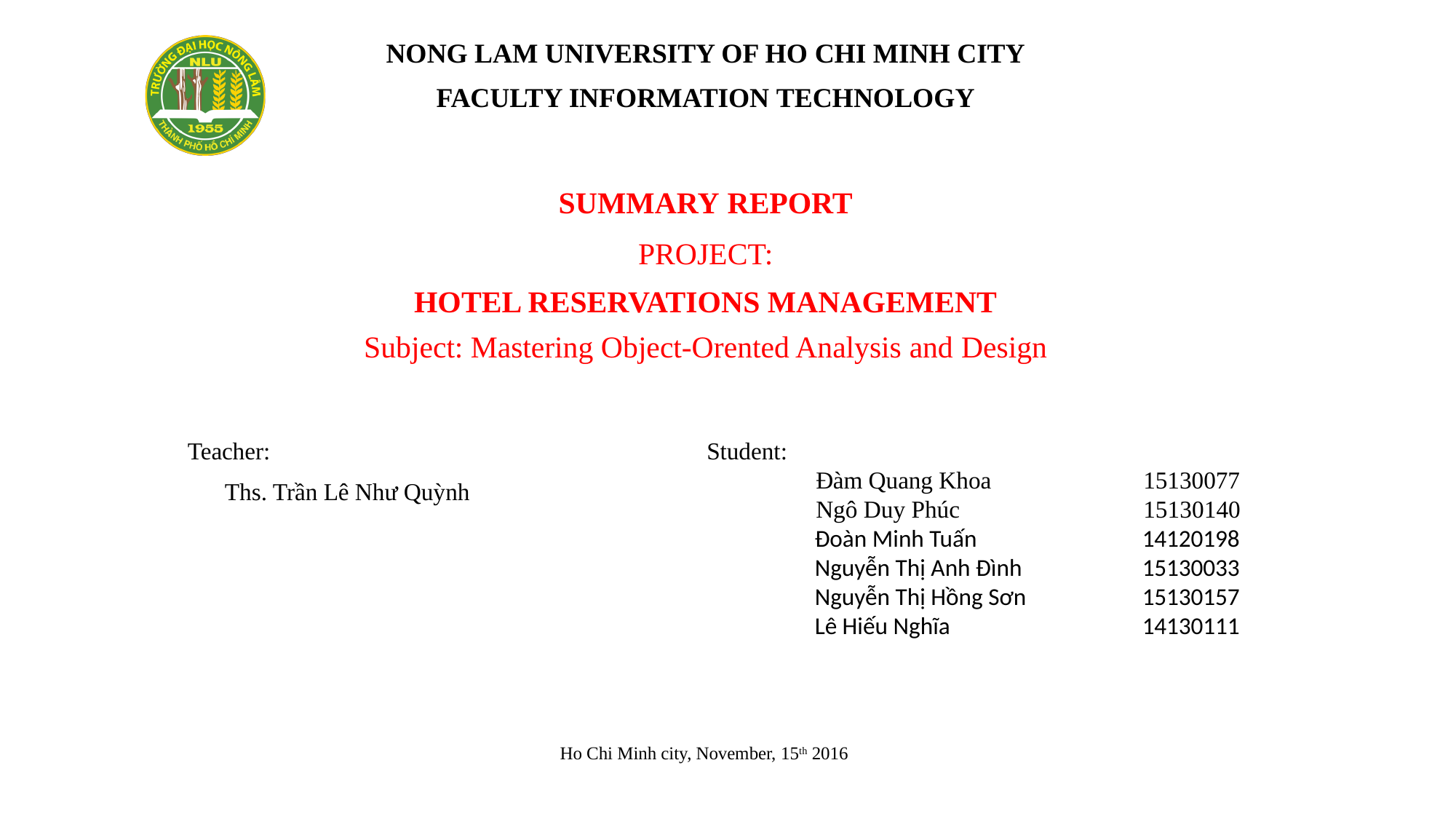

NONG LAM UNIVERSITY OF HO CHI MINH CITY
FACULTY INFORMATION TECHNOLOGY
SUMMARY REPORT
PROJECT:
HOTEL RESERVATIONS MANAGEMENT
Subject: Mastering Object-Orented Analysis and Design
Teacher:
Ths. Trần Lê Như Quỳnh
Student:
	Đàm Quang Khoa	 	15130077
	Ngô Duy Phúc 		15130140
	Đoàn Minh Tuấn		14120198
	Nguyễn Thị Anh Đình		15130033
	Nguyễn Thị Hồng Sơn		15130157
	Lê Hiếu Nghĩa		14130111
Ho Chi Minh city, November, 15th 2016